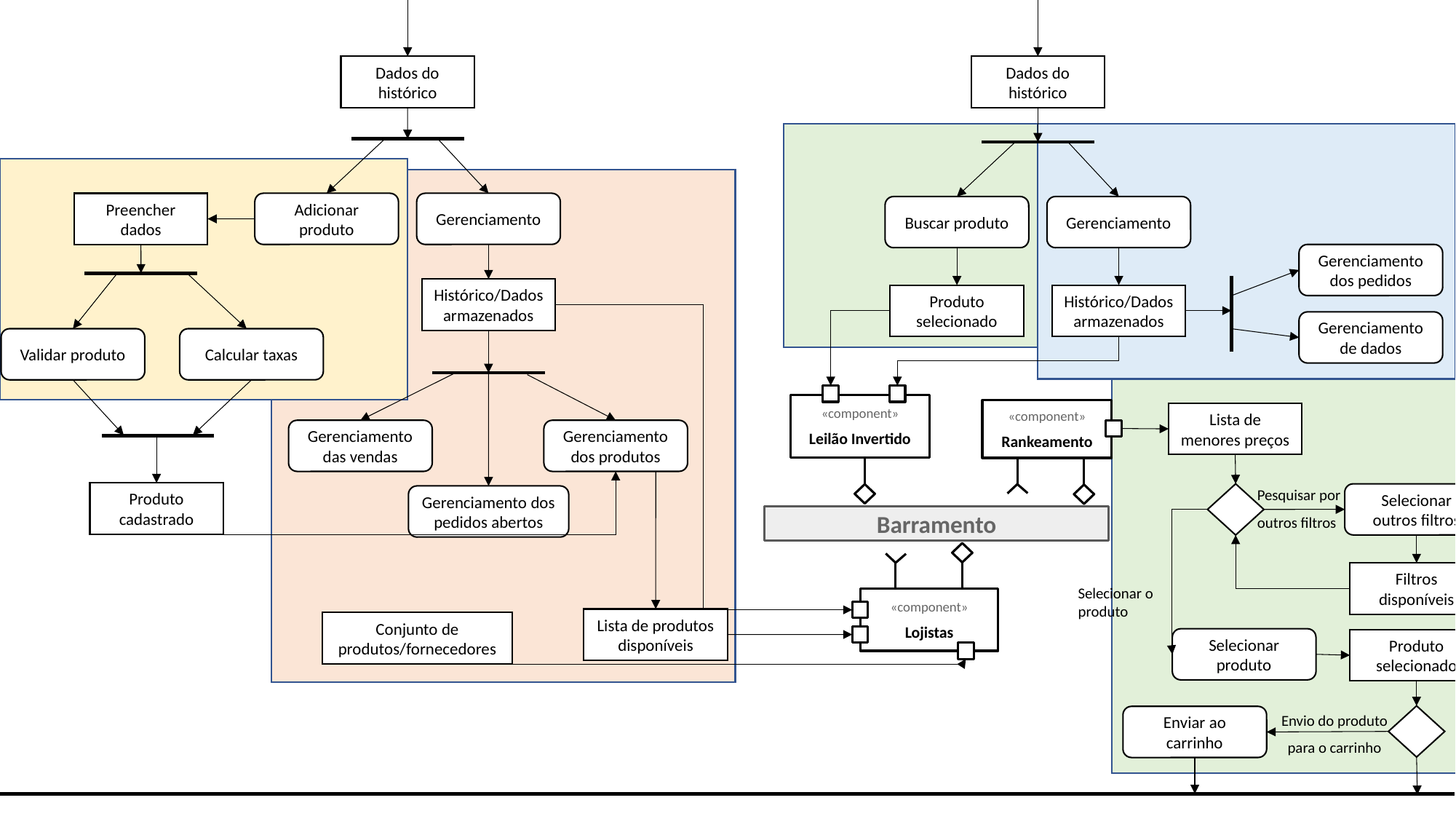

Dados do histórico
Dados do histórico

Preencher dados
Adicionar produto
Gerenciamento
Buscar produto
Gerenciamento
Gerenciamento dos pedidos
Histórico/Dados armazenados
Produto selecionado
Histórico/Dados armazenados
Gerenciamento de dados
Validar produto
Calcular taxas

«component»

Leilão Invertido
«component»

Rankeamento
Lista de menores preços
Gerenciamento das vendas
Gerenciamento dos produtos

Pesquisar por outros filtros
Produto cadastrado

Selecionar outros filtros

Gerenciamento dos pedidos abertos
Barramento

Filtros disponíveis
Selecionar o produto
«component»

Lojistas

Lista de produtos disponíveis
Conjunto de produtos/fornecedores

Selecionar produto
Produto selecionado

Envio do produto para o carrinho

Enviar ao carrinho